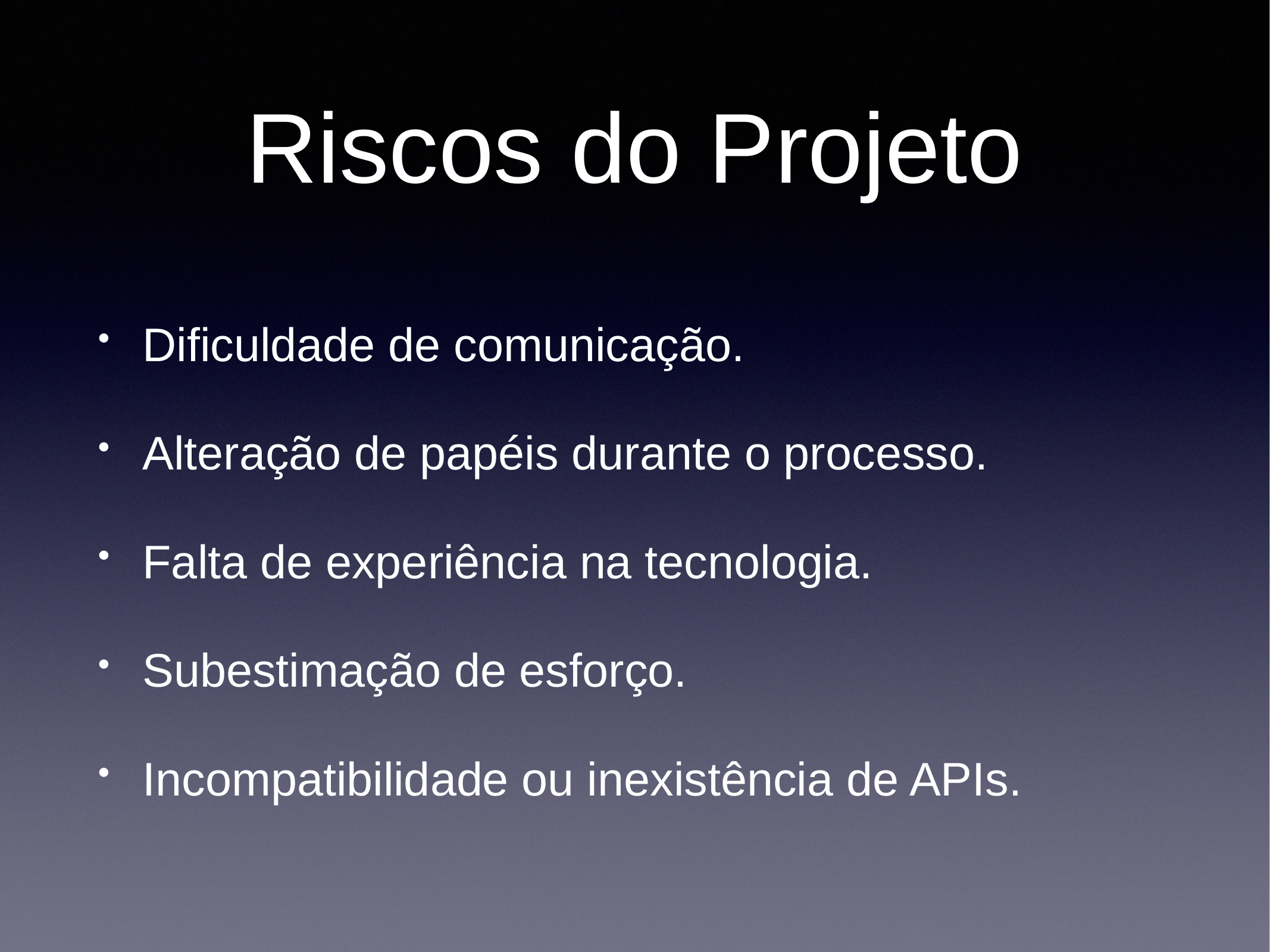

# Riscos do Projeto
Dificuldade de comunicação.
Alteração de papéis durante o processo.
Falta de experiência na tecnologia.
Subestimação de esforço.
Incompatibilidade ou inexistência de APIs.